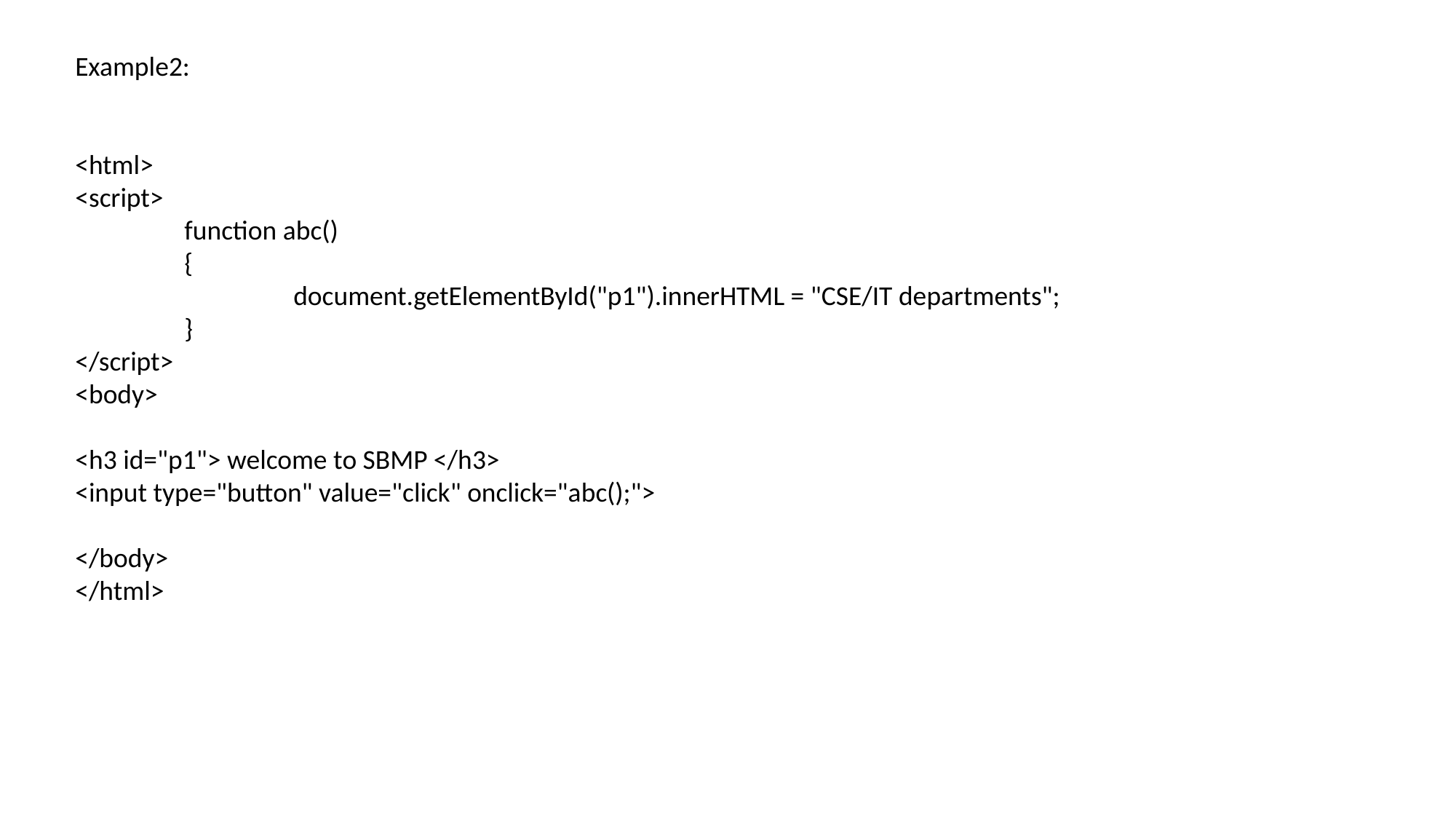

Example2:

<html>
<script>
	function abc()
	{
		document.getElementById("p1").innerHTML = "CSE/IT departments";
	}
</script>
<body>

<h3 id="p1"> welcome to SBMP </h3>
<input type="button" value="click" onclick="abc();">

</body>
</html>